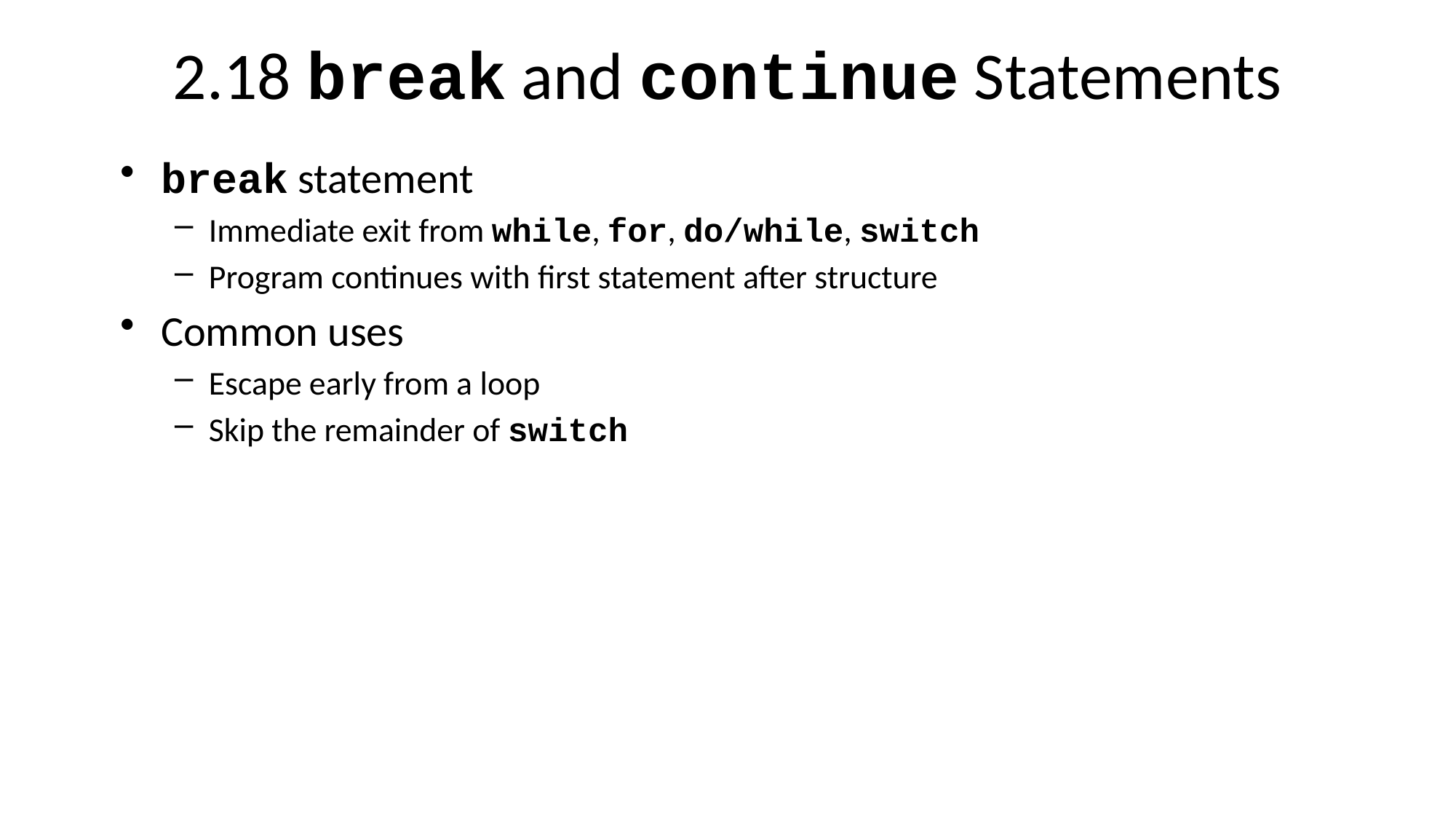

# 2.18 break and continue Statements
break statement
Immediate exit from while, for, do/while, switch
Program continues with first statement after structure
Common uses
Escape early from a loop
Skip the remainder of switch